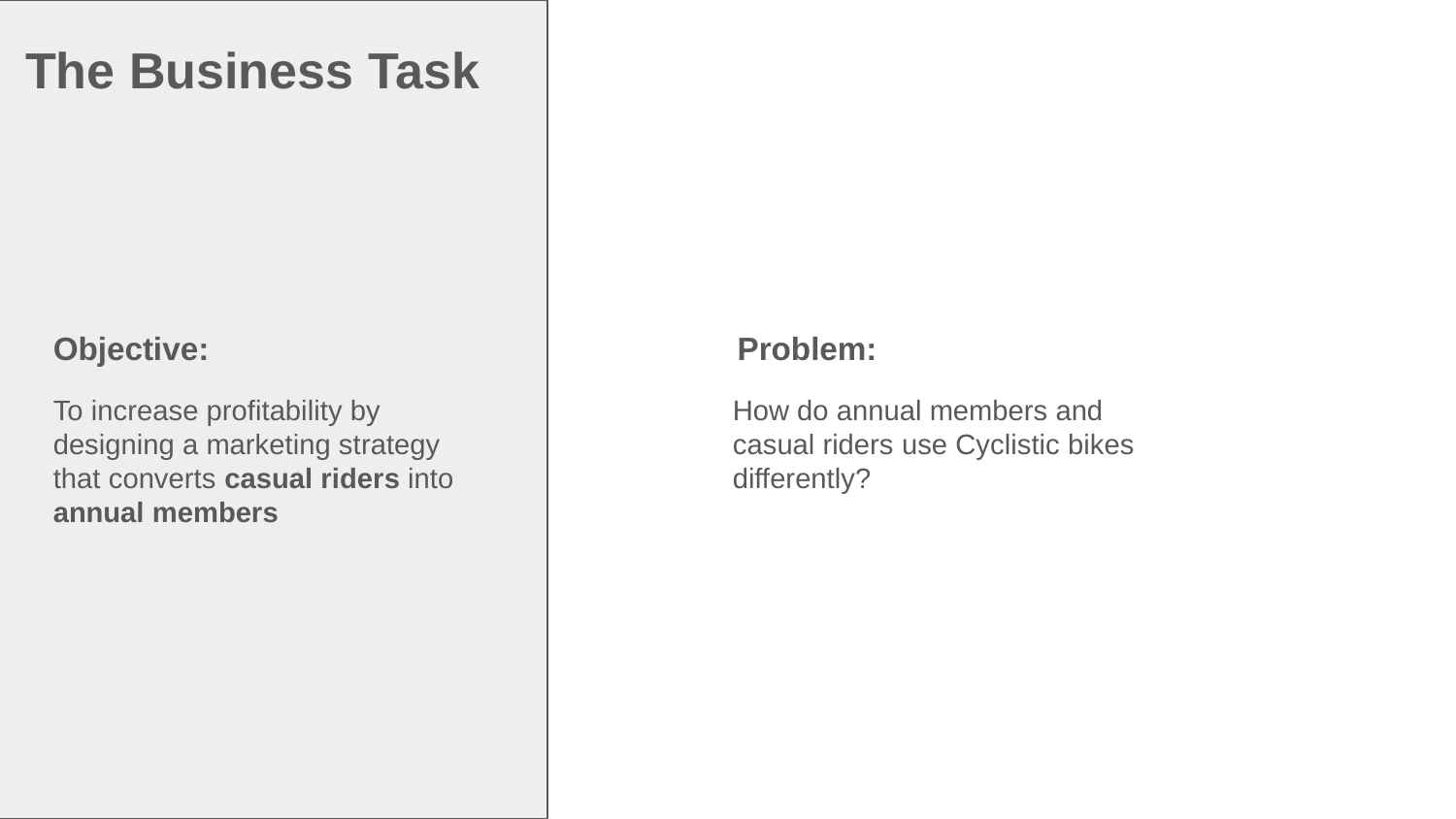

The Business Task
Objective:
Problem:
To increase profitability by designing a marketing strategy that converts casual riders into annual members
How do annual members and casual riders use Cyclistic bikes differently?